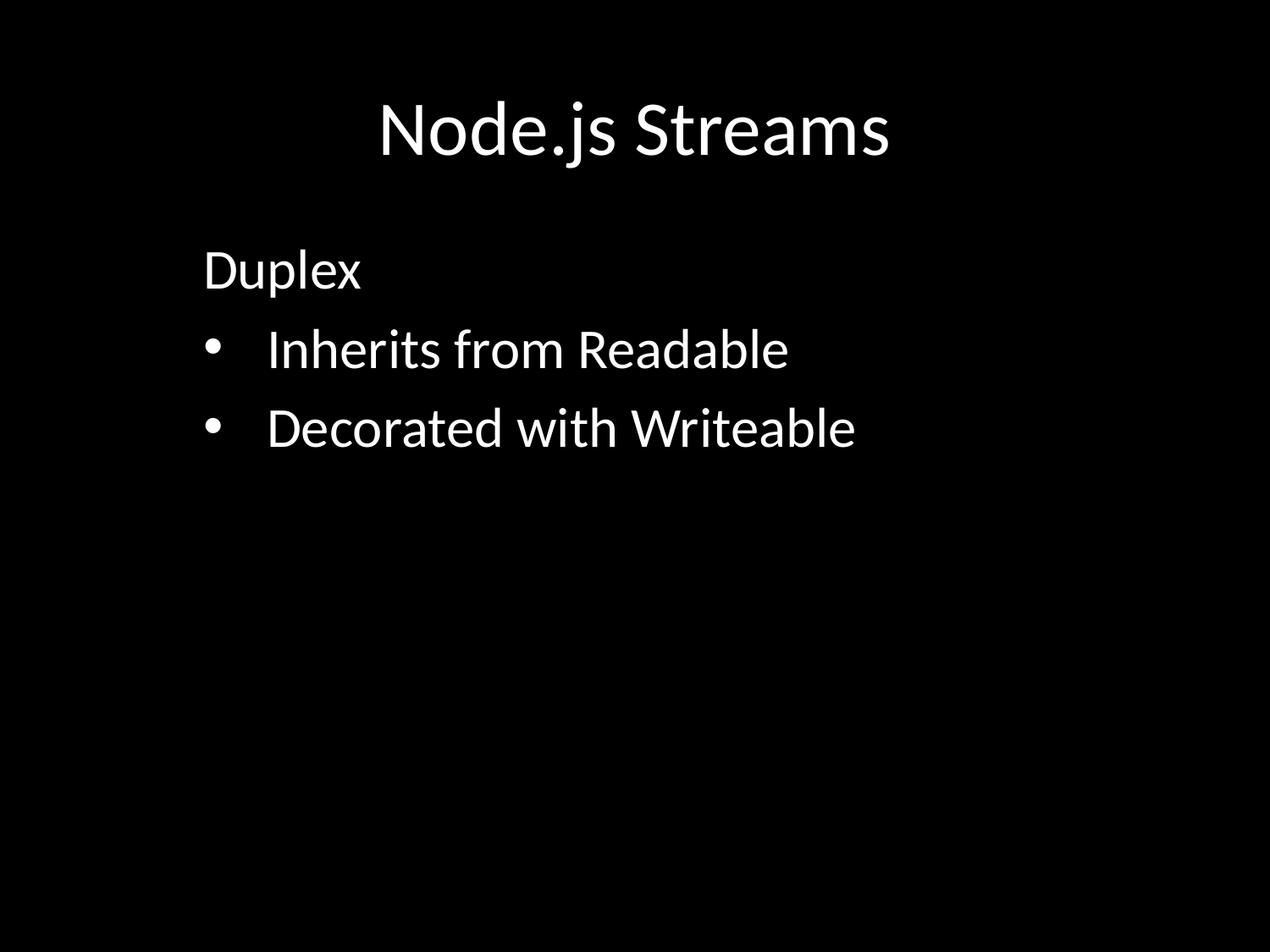

# Node.js Streams
Duplex
Inherits from Readable
Decorated with Writeable